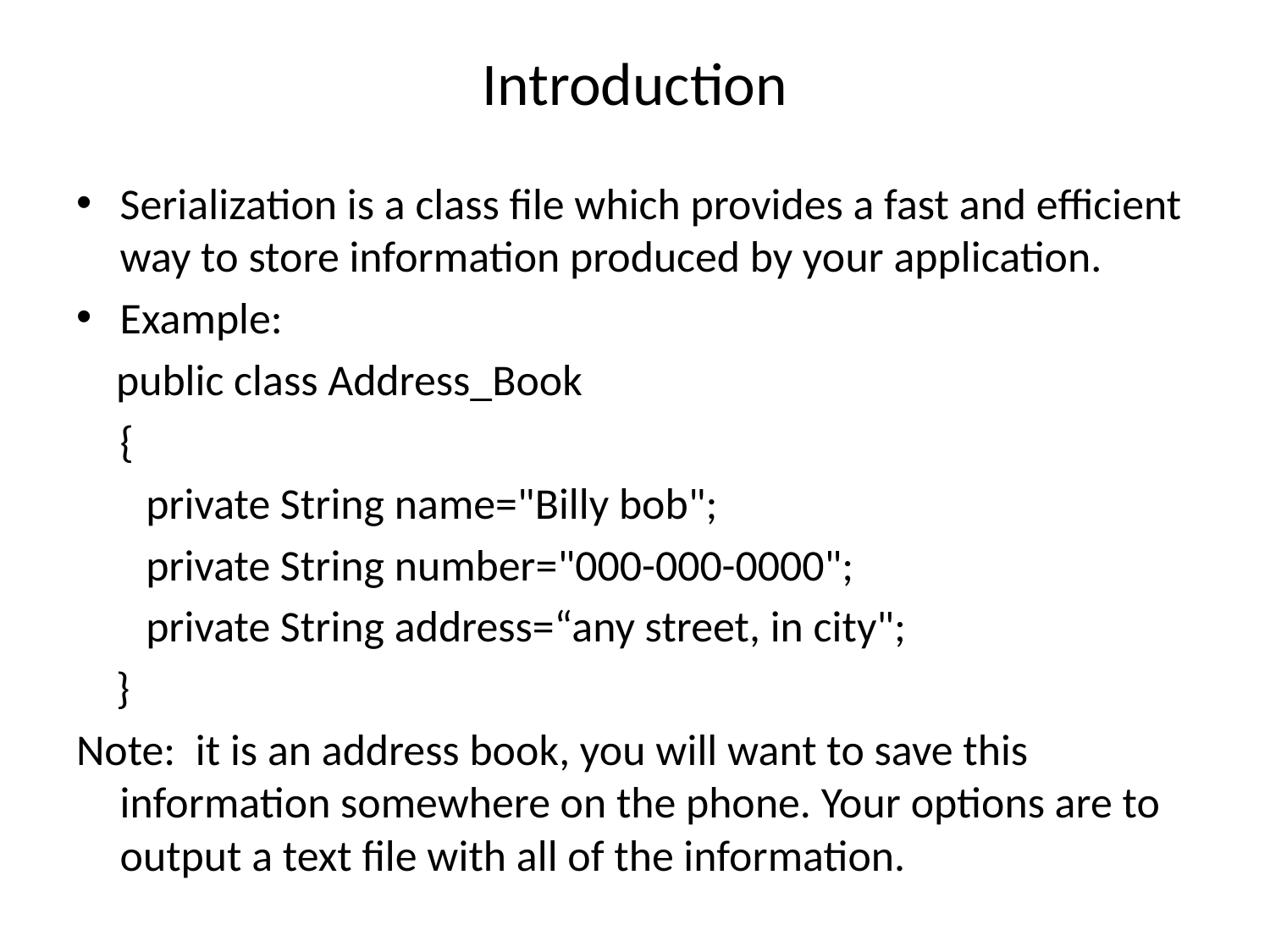

# Introduction
Serialization is a class file which provides a fast and efficient way to store information produced by your application.
Example:
    public class Address_Book
	{
       private String name="Billy bob";
       private String number="000-000-0000";
       private String address=“any street, in city";
    }
Note:  it is an address book, you will want to save this information somewhere on the phone. Your options are to output a text file with all of the information.